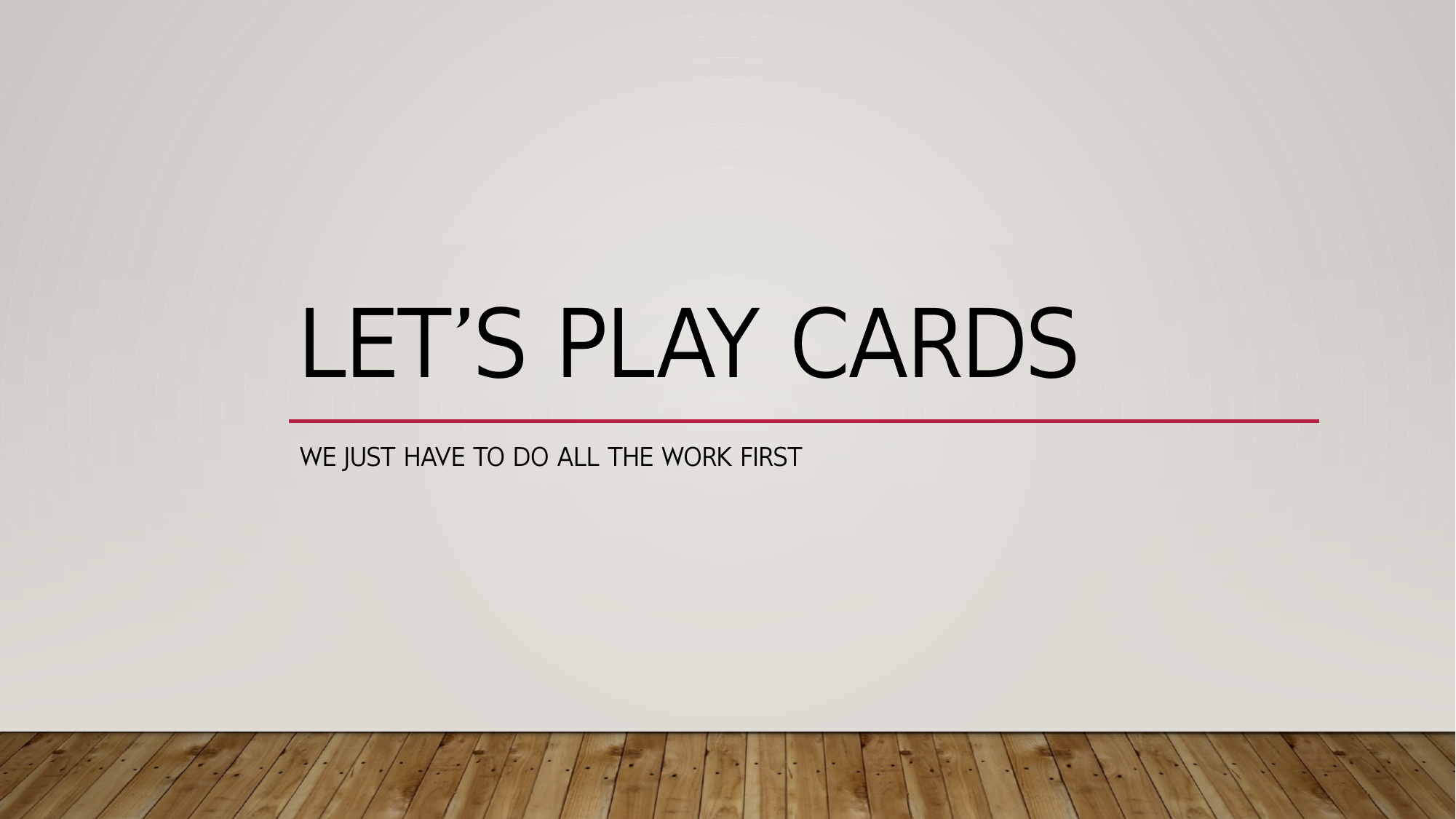

# Let’s Play Cards
We just have to do all the work First